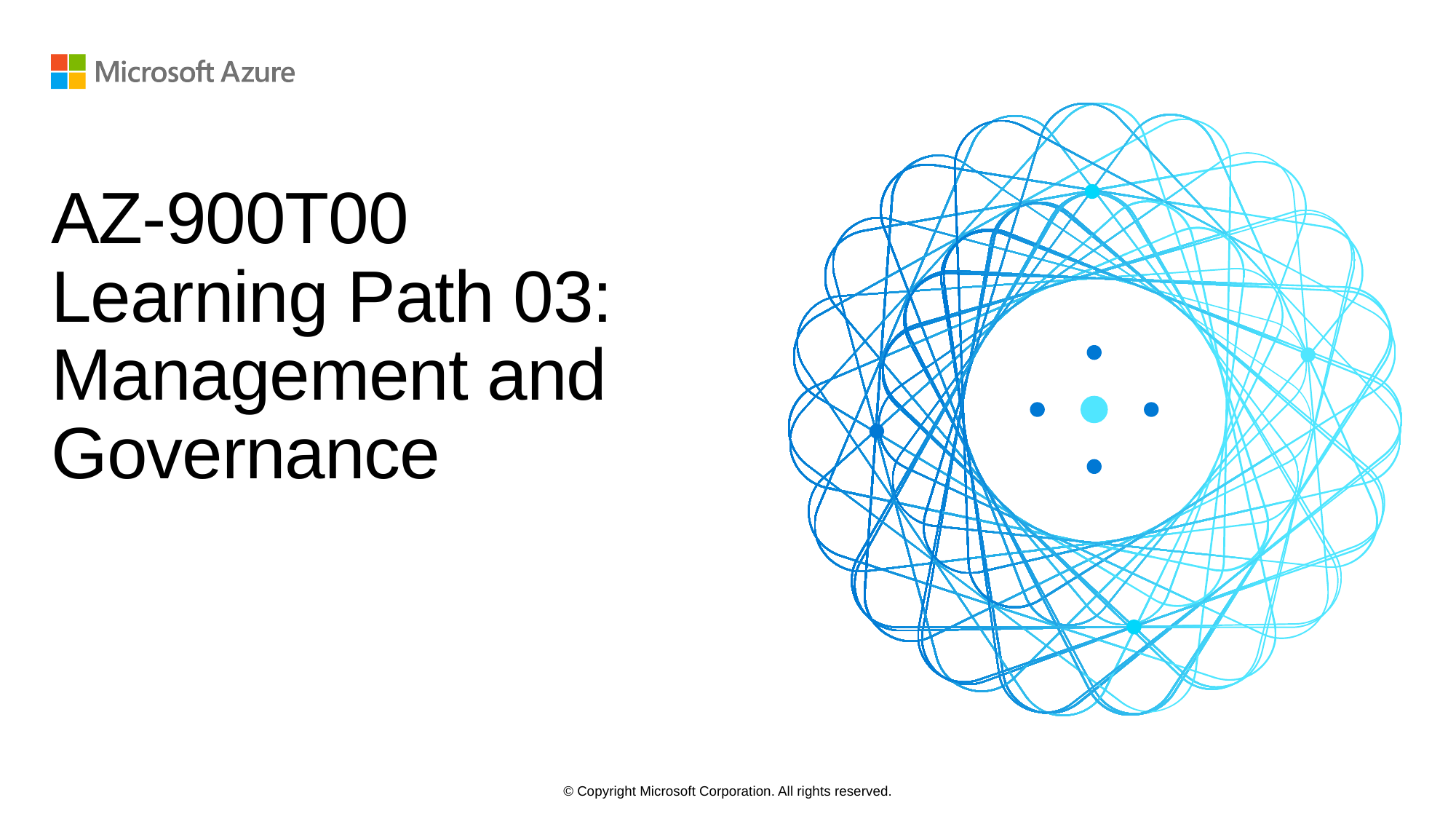

# AZ-900T00 Learning Path 03: Management and Governance